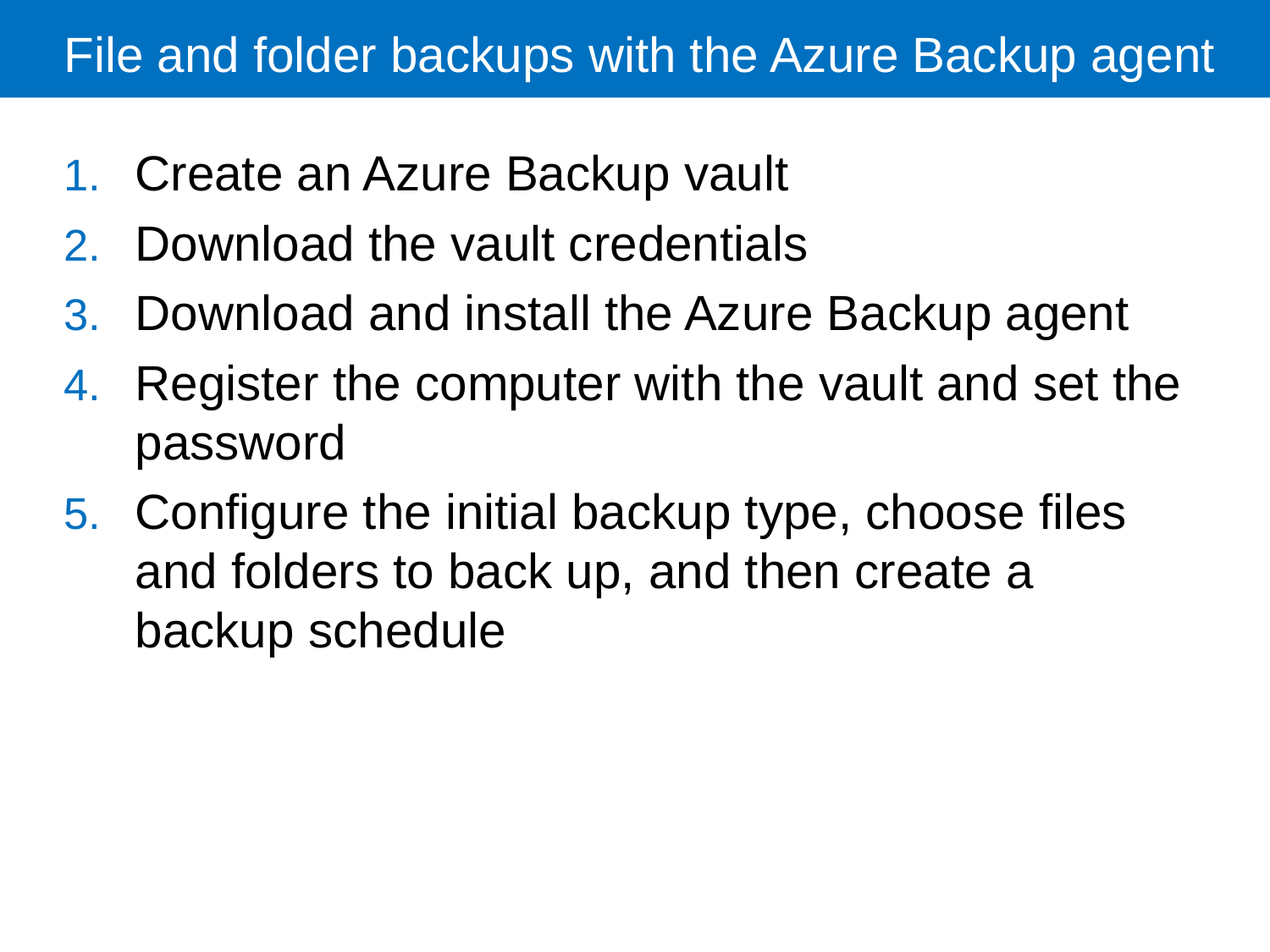

# File and folder backups with the Azure Backup agent
Create an Azure Backup vault
Download the vault credentials
Download and install the Azure Backup agent
Register the computer with the vault and set the password
Configure the initial backup type, choose files and folders to back up, and then create a backup schedule